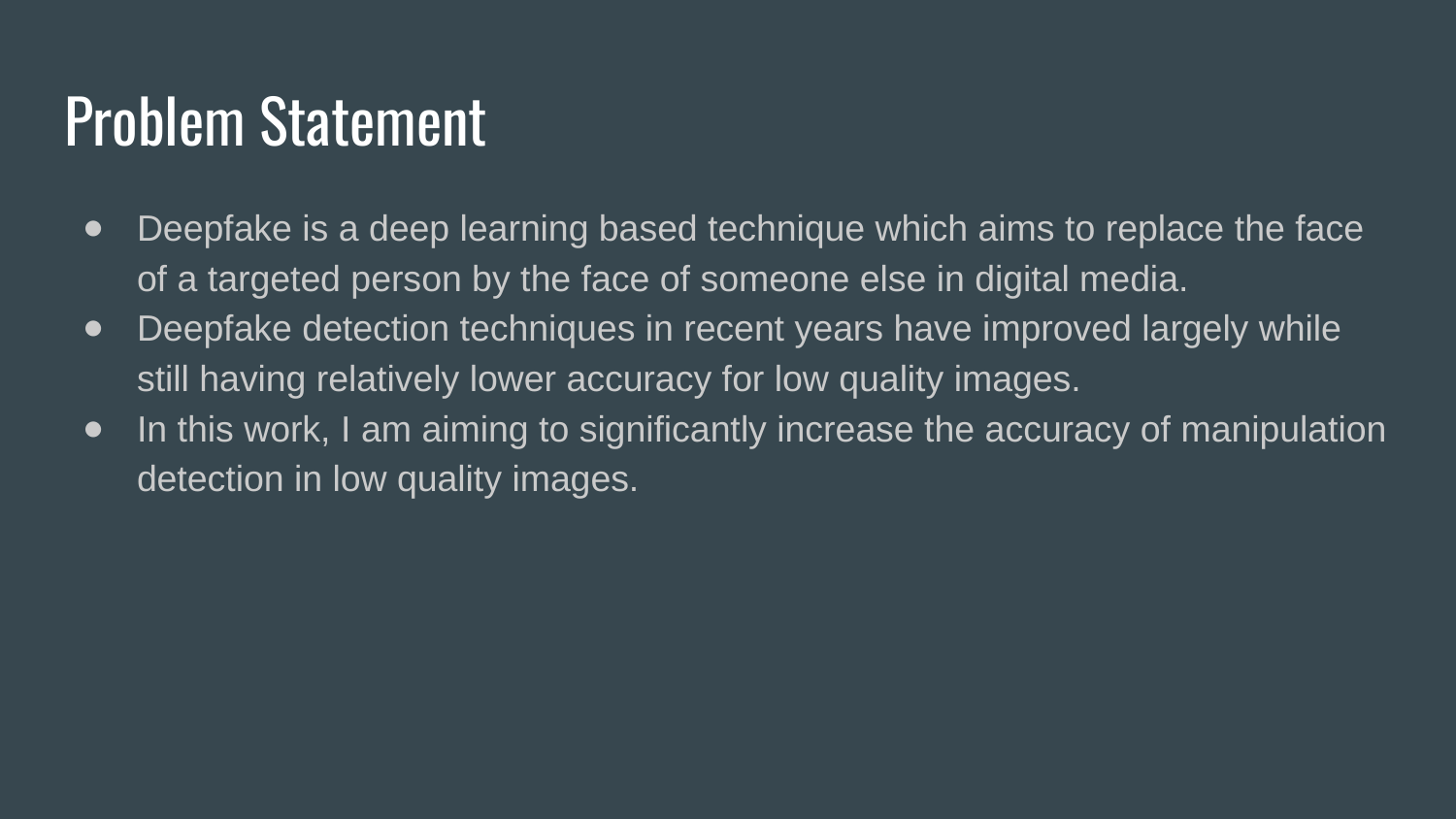

# Problem Statement
Deepfake is a deep learning based technique which aims to replace the face of a targeted person by the face of someone else in digital media.
Deepfake detection techniques in recent years have improved largely while still having relatively lower accuracy for low quality images.
In this work, I am aiming to significantly increase the accuracy of manipulation detection in low quality images.